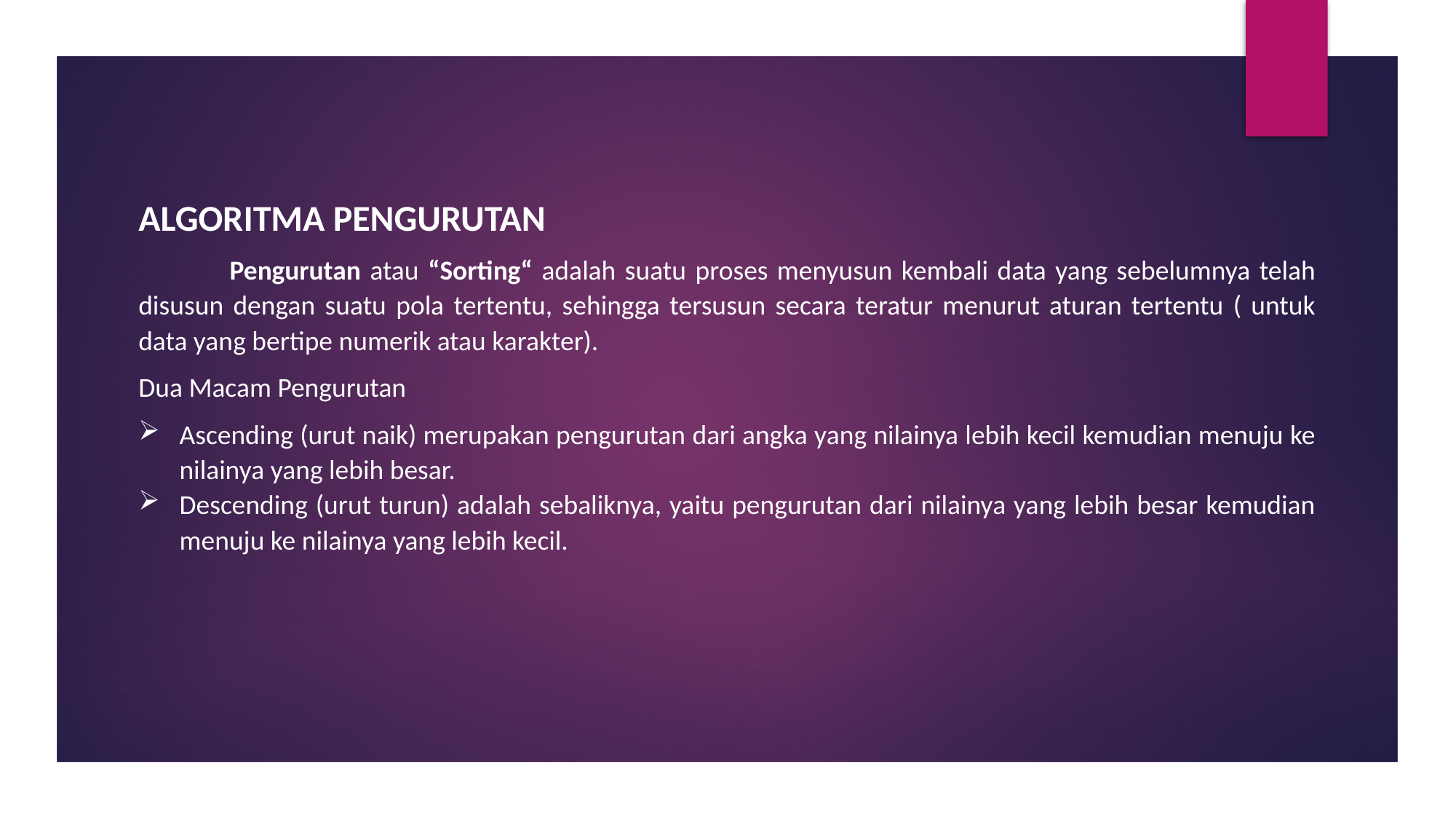

ALGORITMA PENGURUTAN
          Pengurutan atau “Sorting“ adalah suatu proses menyusun kembali data yang sebelumnya telah disusun dengan suatu pola tertentu, sehingga tersusun secara teratur menurut aturan tertentu ( untuk data yang bertipe numerik atau karakter).
Dua Macam Pengurutan
Ascending (urut naik) merupakan pengurutan dari angka yang nilainya lebih kecil kemudian menuju ke nilainya yang lebih besar.
Descending (urut turun) adalah sebaliknya, yaitu pengurutan dari nilainya yang lebih besar kemudian menuju ke nilainya yang lebih kecil.